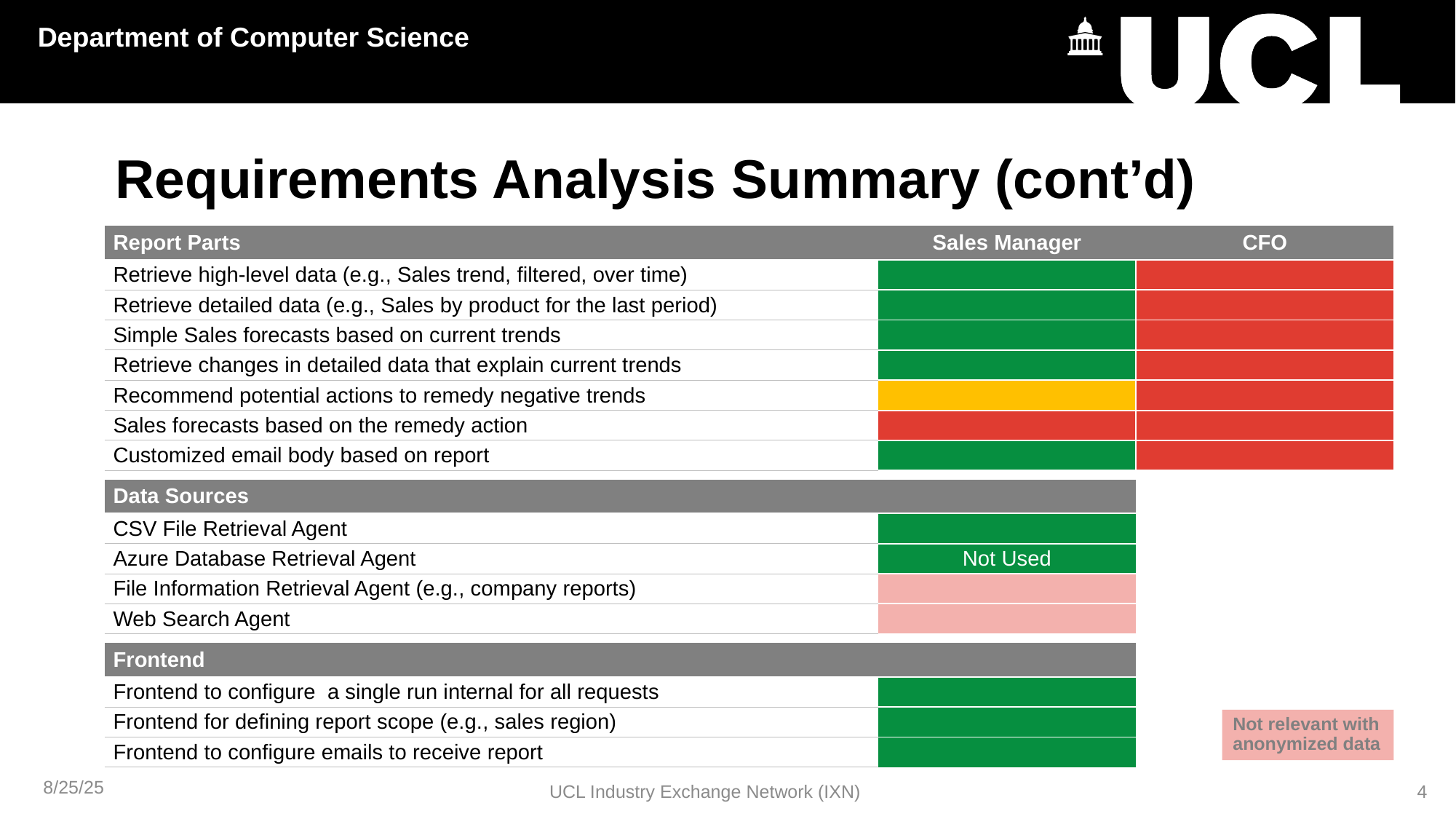

# Requirements Analysis Summary (cont’d)
| Report Parts | Sales Manager | CFO |
| --- | --- | --- |
| Retrieve high-level data (e.g., Sales trend, filtered, over time) |  |  |
| Retrieve detailed data (e.g., Sales by product for the last period) |  |  |
| Simple Sales forecasts based on current trends |  |  |
| Retrieve changes in detailed data that explain current trends |  |  |
| Recommend potential actions to remedy negative trends |  |  |
| Sales forecasts based on the remedy action |  |  |
| Customized email body based on report |  |  |
|  |  |  |
| Data Sources |  |  |
| CSV File Retrieval Agent |  |  |
| Azure Database Retrieval Agent | Not Used |  |
| File Information Retrieval Agent (e.g., company reports) |  |  |
| Web Search Agent |  |  |
|  |  |  |
| Frontend |  |  |
| Frontend to configure a single run internal for all requests |  |  |
| Frontend for defining report scope (e.g., sales region) |  |  |
| Frontend to configure emails to receive report |  |  |
Not relevant with anonymized data